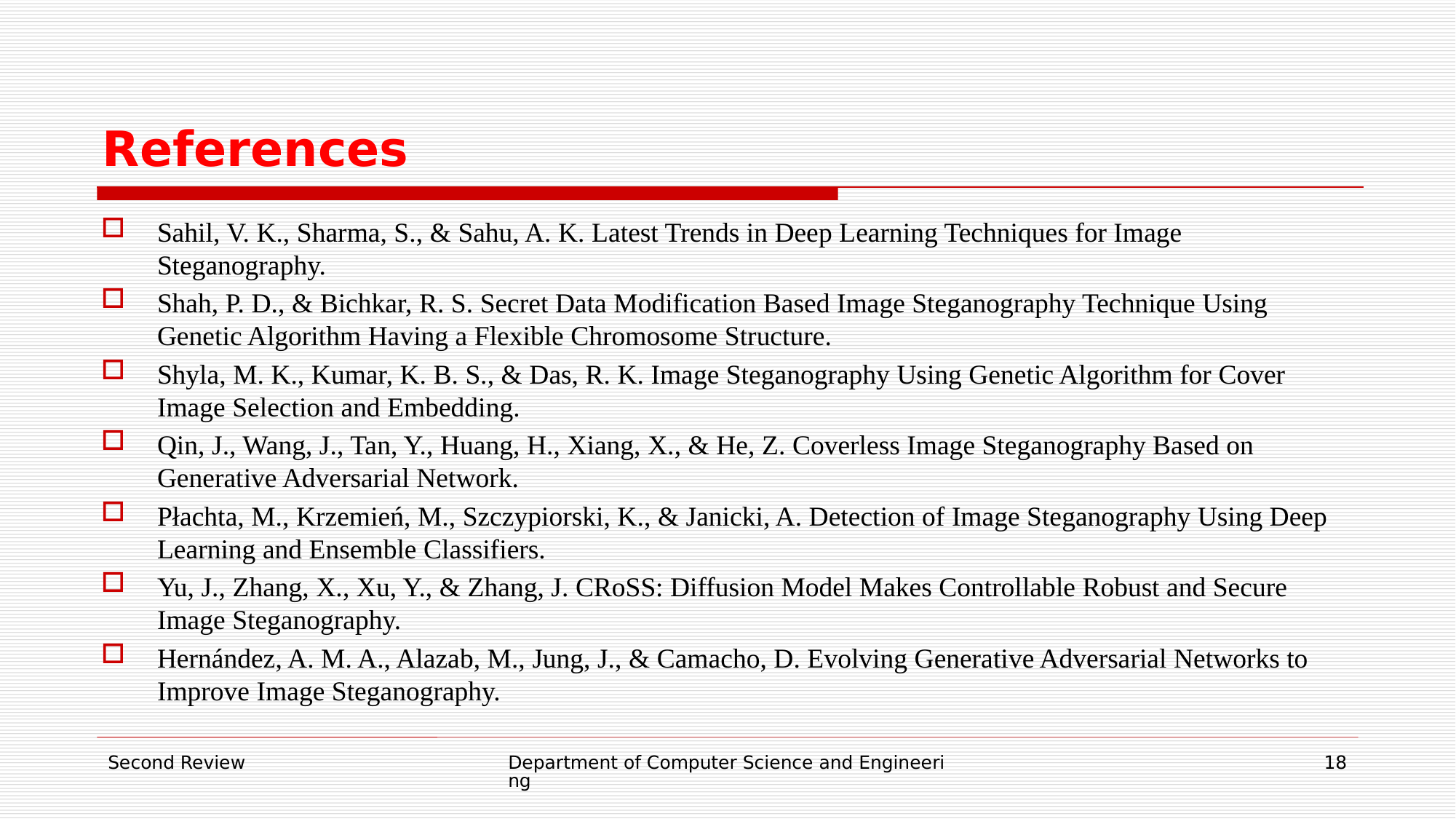

# References
Sahil, V. K., Sharma, S., & Sahu, A. K. Latest Trends in Deep Learning Techniques for Image Steganography.
Shah, P. D., & Bichkar, R. S. Secret Data Modification Based Image Steganography Technique Using Genetic Algorithm Having a Flexible Chromosome Structure.
Shyla, M. K., Kumar, K. B. S., & Das, R. K. Image Steganography Using Genetic Algorithm for Cover Image Selection and Embedding.
Qin, J., Wang, J., Tan, Y., Huang, H., Xiang, X., & He, Z. Coverless Image Steganography Based on Generative Adversarial Network.
Płachta, M., Krzemień, M., Szczypiorski, K., & Janicki, A. Detection of Image Steganography Using Deep Learning and Ensemble Classifiers.
Yu, J., Zhang, X., Xu, Y., & Zhang, J. CRoSS: Diffusion Model Makes Controllable Robust and Secure Image Steganography.
Hernández, A. M. A., Alazab, M., Jung, J., & Camacho, D. Evolving Generative Adversarial Networks to Improve Image Steganography.

Second Review
Department of Computer Science and Engineering
18